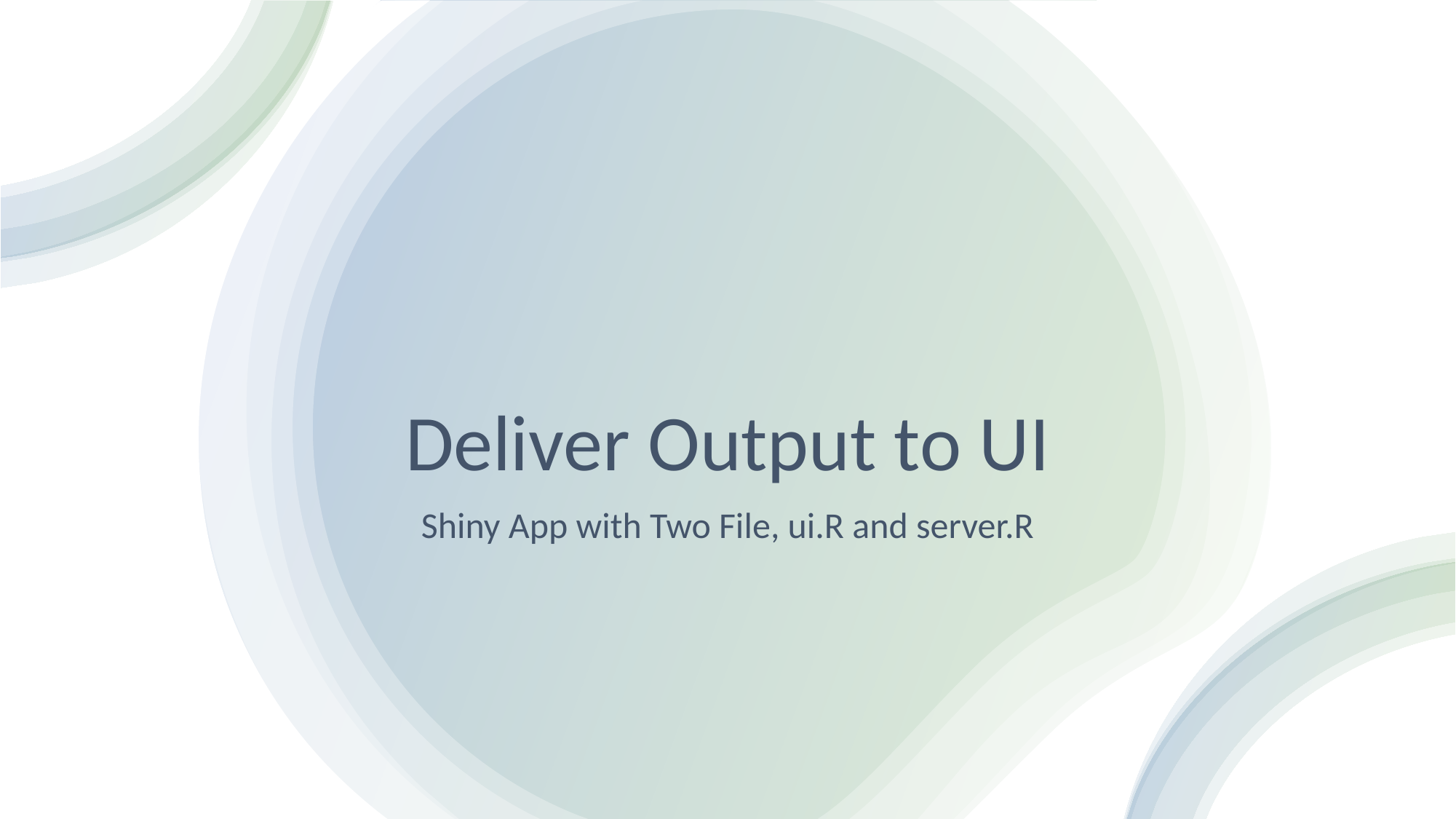

# Deliver Output to UI
Shiny App with Two File, ui.R and server.R